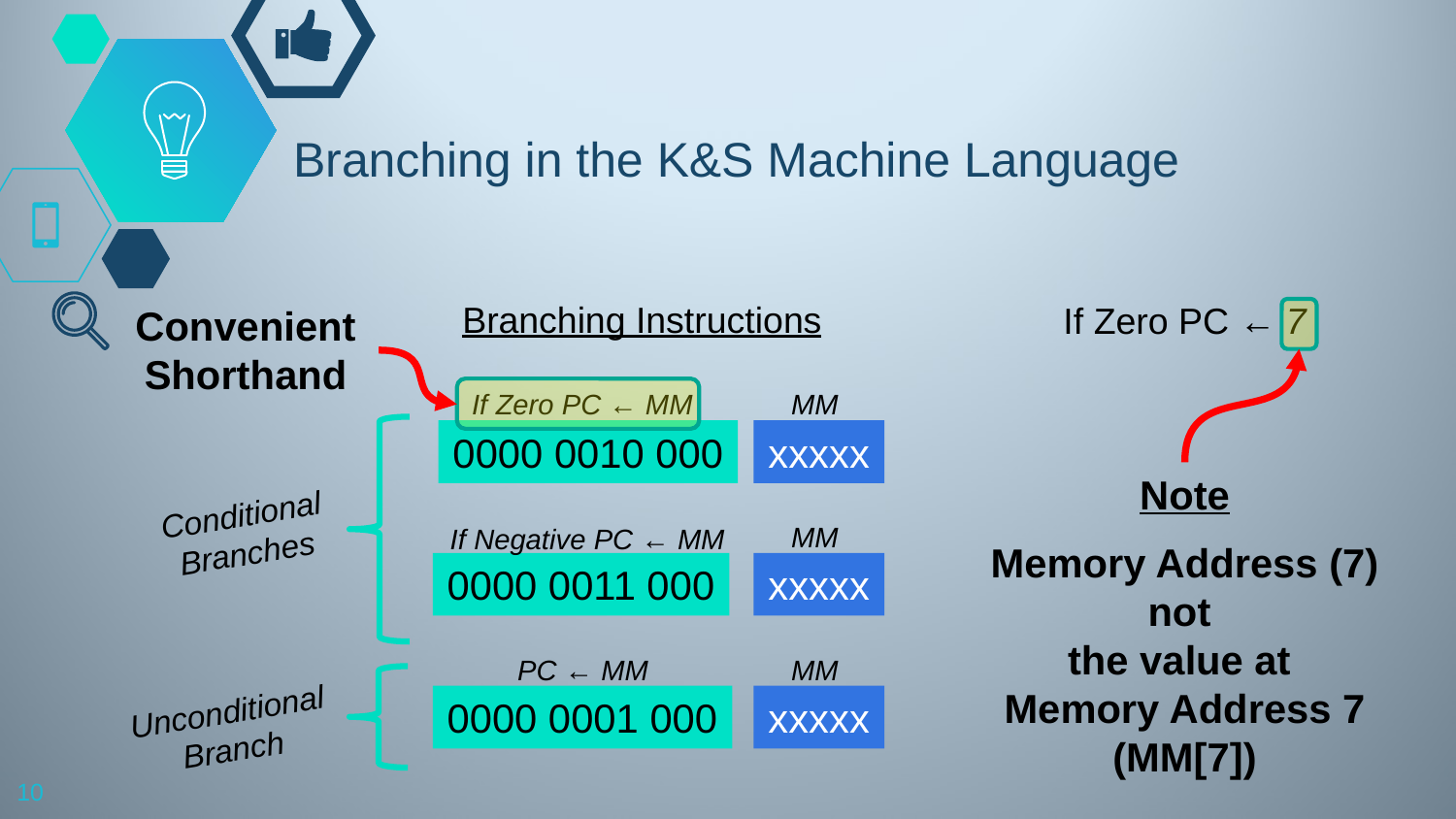

# Branching in the K&S Machine Language
Branching Instructions
If Zero PC ← 7
Convenient Shorthand

Note
Memory Address (7) not
the value at
Memory Address 7 (MM[7])

If Zero PC ← MM
MM
0000 0010 000
xxxxx

Conditional
Branches
MM
If Negative PC ← MM
0000 0011 000
xxxxx
PC ← MM
MM
0000 0001 000
xxxxx

Unconditional
Branch
10